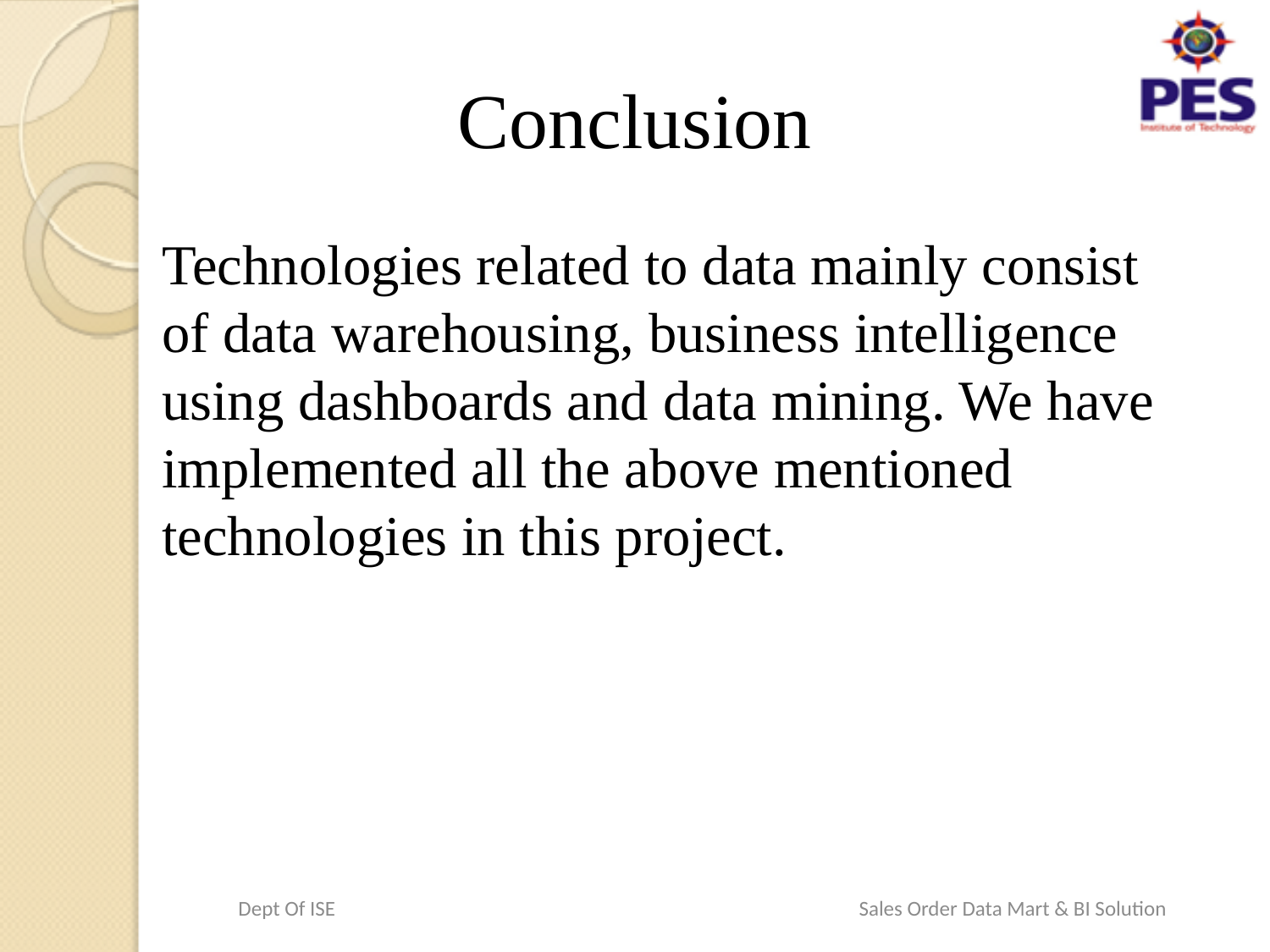

# Conclusion
Technologies related to data mainly consist of data warehousing, business intelligence using dashboards and data mining. We have implemented all the above mentioned technologies in this project.

Dept Of ISE                                                                                                            Sales Order Data Mart & BI Solution